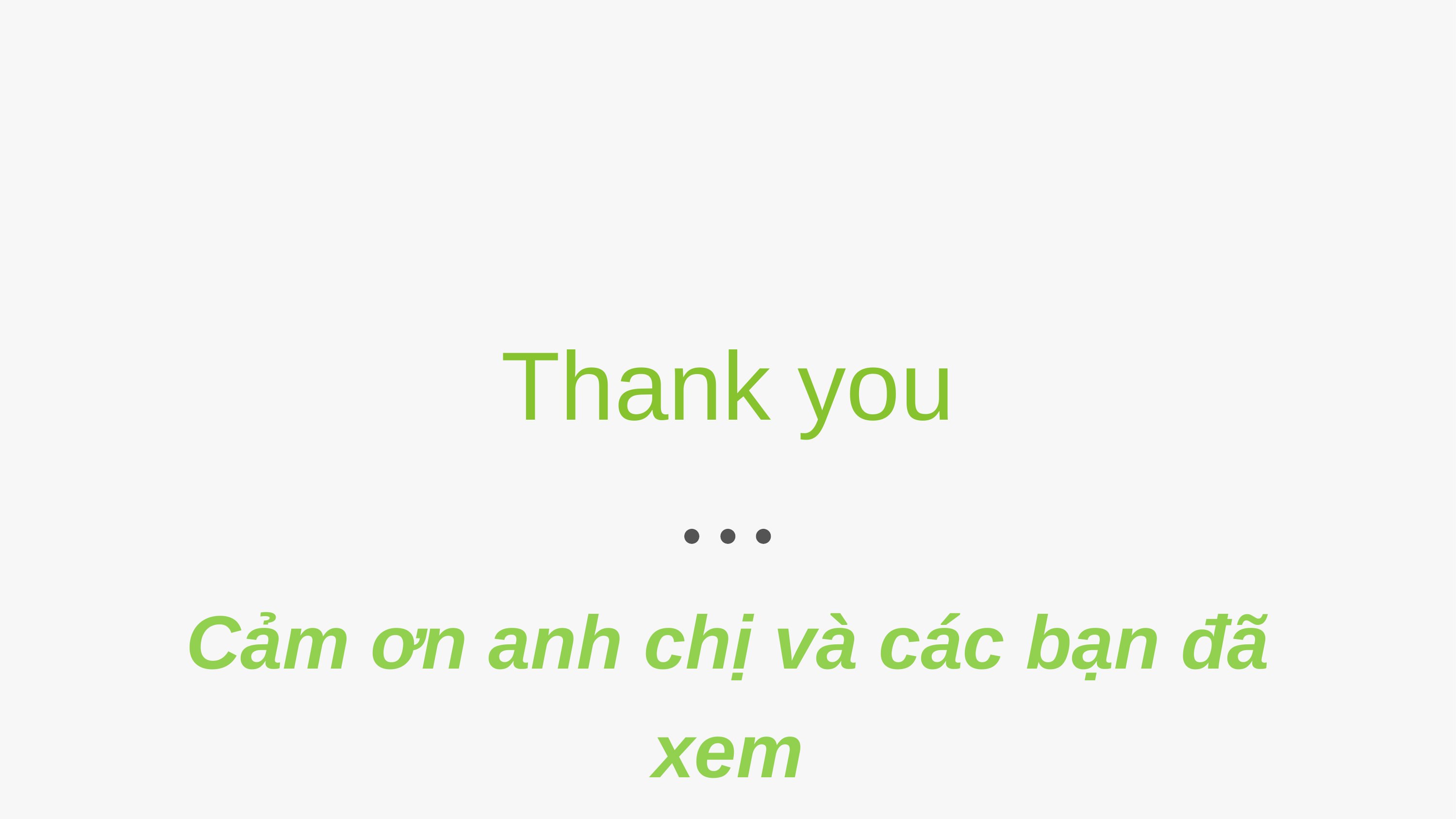

# Thank you

Cảm ơn anh chị và các bạn đã xem